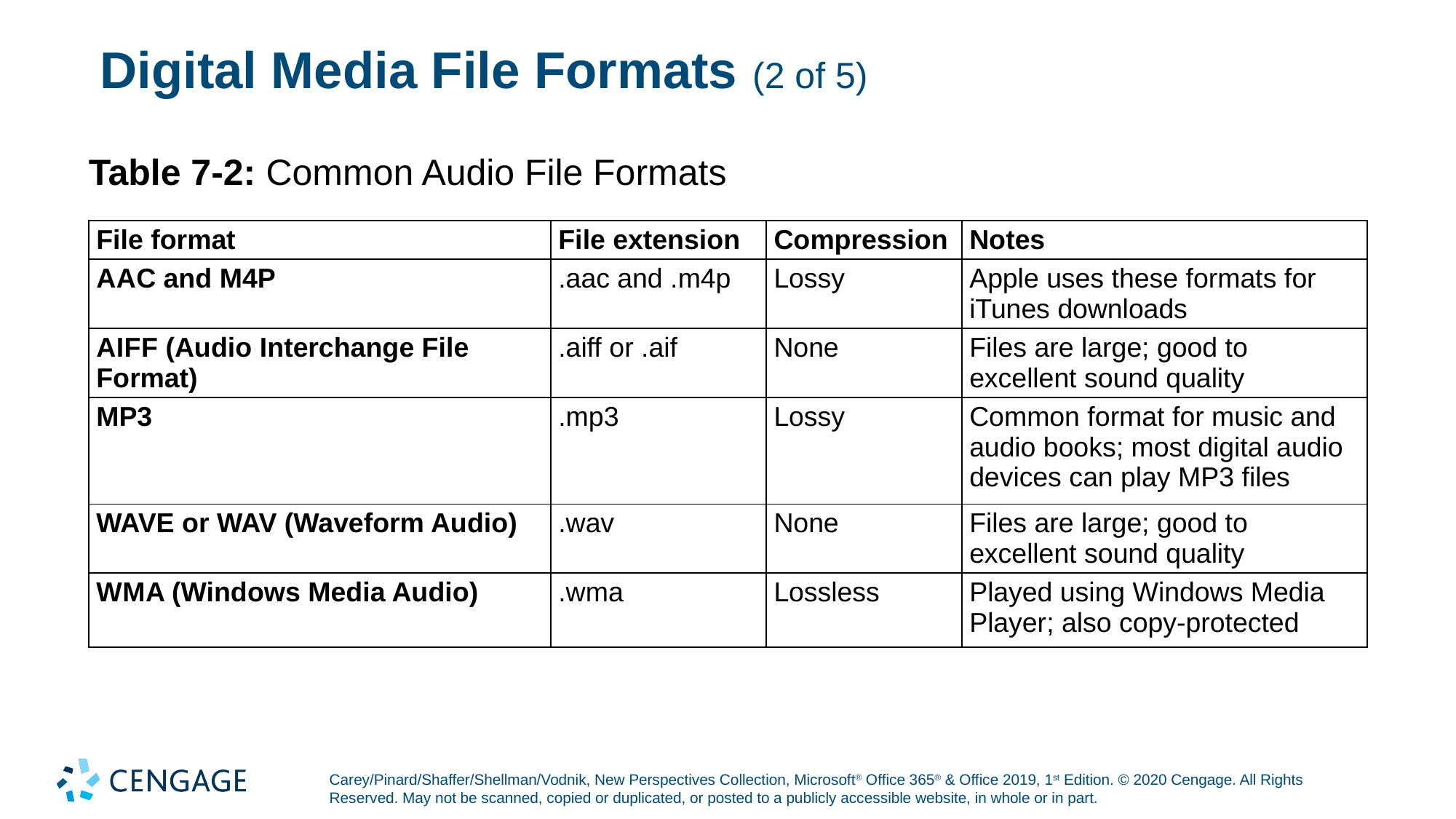

# Digital Media File Formats (2 of 5)
Table 7-2: Common Audio File Formats
| File format | File extension | Compression | Notes |
| --- | --- | --- | --- |
| A A C and M4P | .aac and .m4p | Lossy | Apple uses these formats for iTunes downloads |
| A I F F (Audio Interchange File Format) | .aiff or .aif | None | Files are large; good to excellent sound quality |
| MP3 | .mp3 | Lossy | Common format for music and audio books; most digital audio devices can play MP3 files |
| WAVE or WAV (Waveform Audio) | .wav | None | Files are large; good to excellent sound quality |
| W M A (Windows Media Audio) | .wma | Lossless | Played using Windows Media Player; also copy-protected |